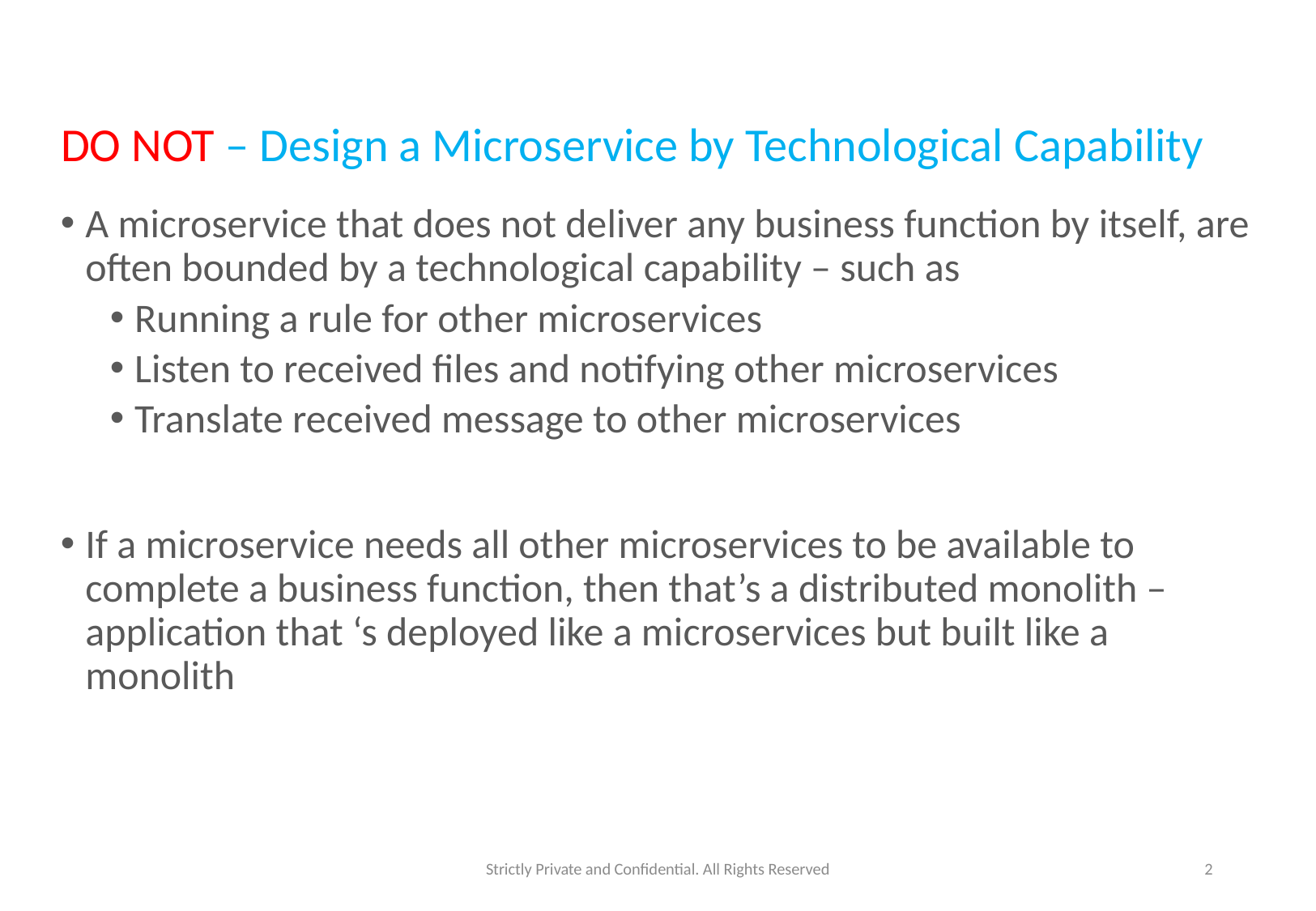

# DO NOT – Design a Microservice by Technological Capability
A microservice that does not deliver any business function by itself, are often bounded by a technological capability – such as
Running a rule for other microservices
Listen to received files and notifying other microservices
Translate received message to other microservices

If a microservice needs all other microservices to be available to complete a business function, then that’s a distributed monolith – application that ‘s deployed like a microservices but built like a monolith

Strictly Private and Confidential. All Rights Reserved
2